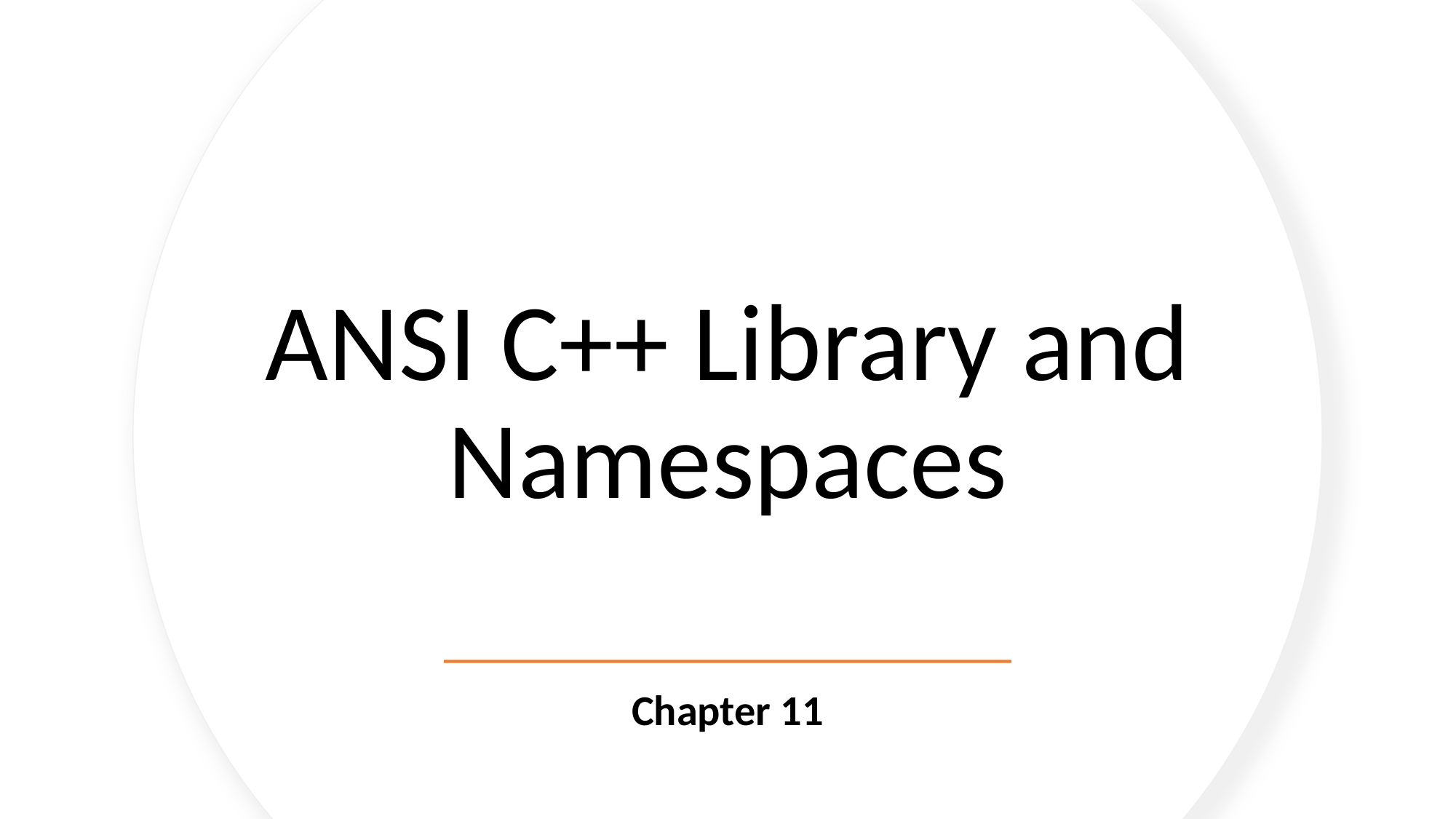

# ANSI C++ Library and Namespaces

Chapter 11